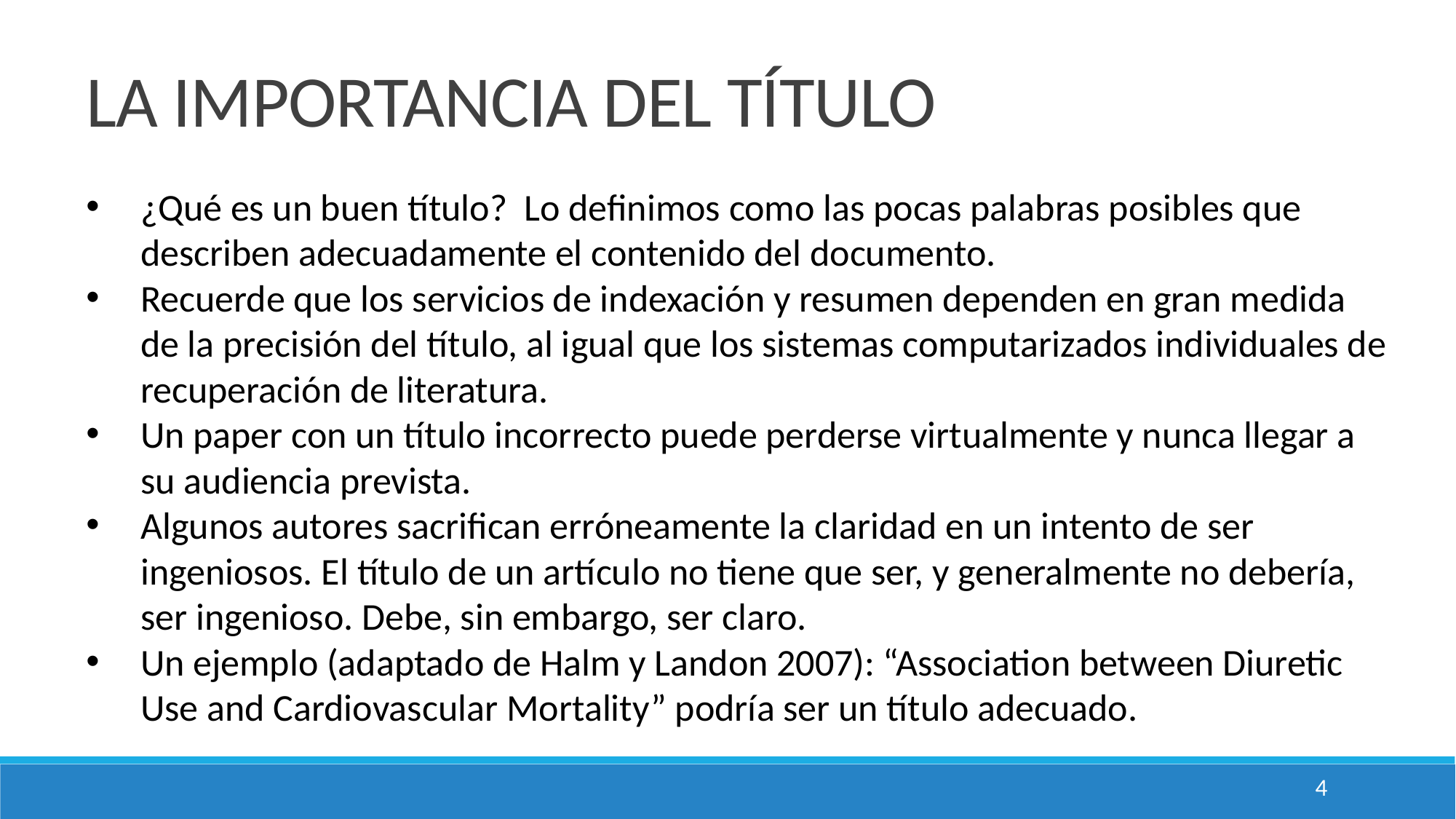

LA IMPORTANCIA DEL TÍTULO
¿Qué es un buen título?  Lo definimos como las pocas palabras posibles que describen adecuadamente el contenido del documento.
Recuerde que los servicios de indexación y resumen dependen en gran medida de la precisión del título, al igual que los sistemas computarizados individuales de recuperación de literatura.
Un paper con un título incorrecto puede perderse virtualmente y nunca llegar a su audiencia prevista.
Algunos autores sacrifican erróneamente la claridad en un intento de ser ingeniosos. El título de un artículo no tiene que ser, y generalmente no debería, ser ingenioso. Debe, sin embargo, ser claro.
Un ejemplo (adaptado de Halm y Landon 2007): “Association between Diuretic Use and Cardiovascular Mortality” podría ser un título adecuado.
4